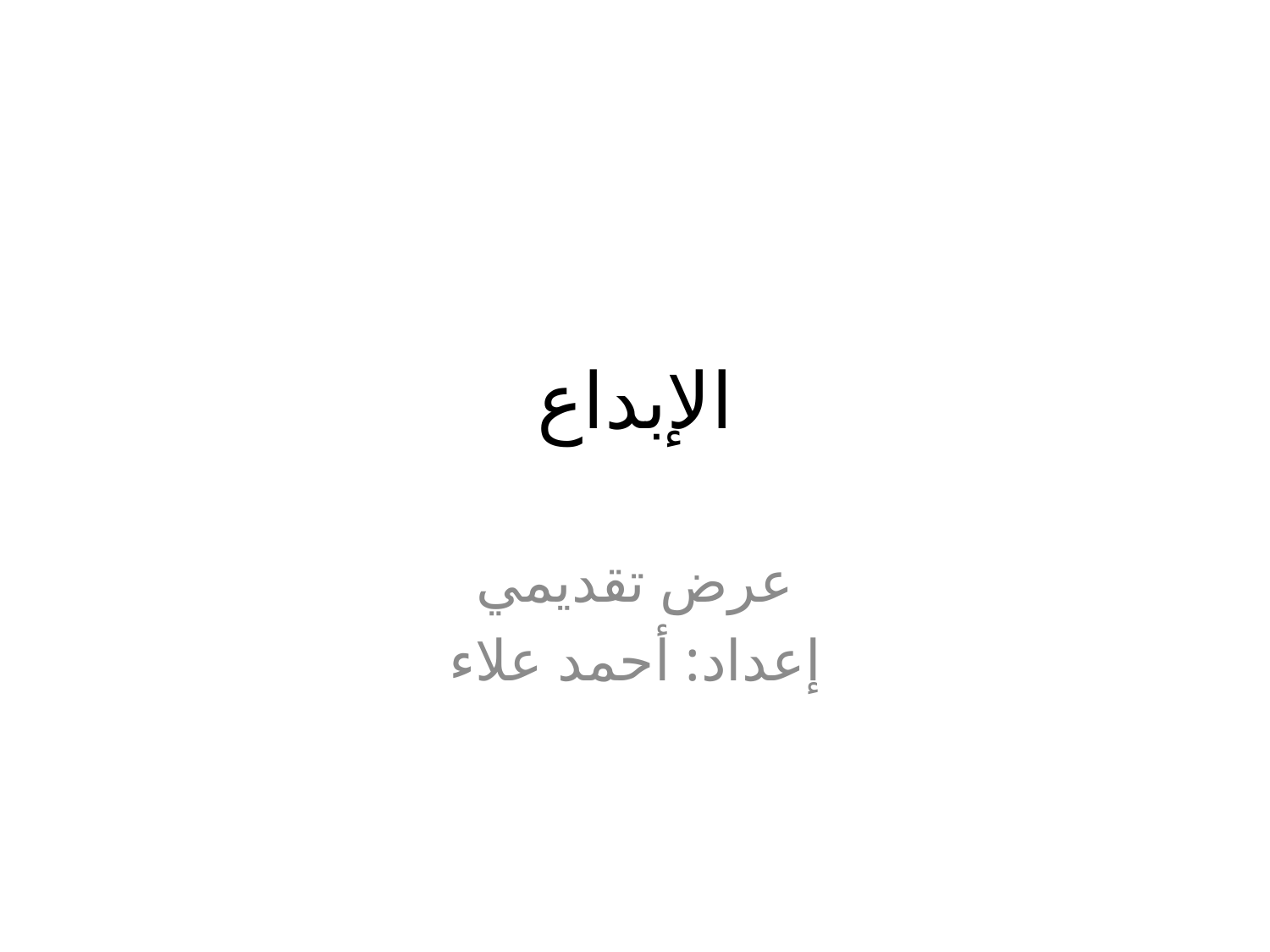

# الإبداع
عرض تقديمي
إعداد: أحمد علاء